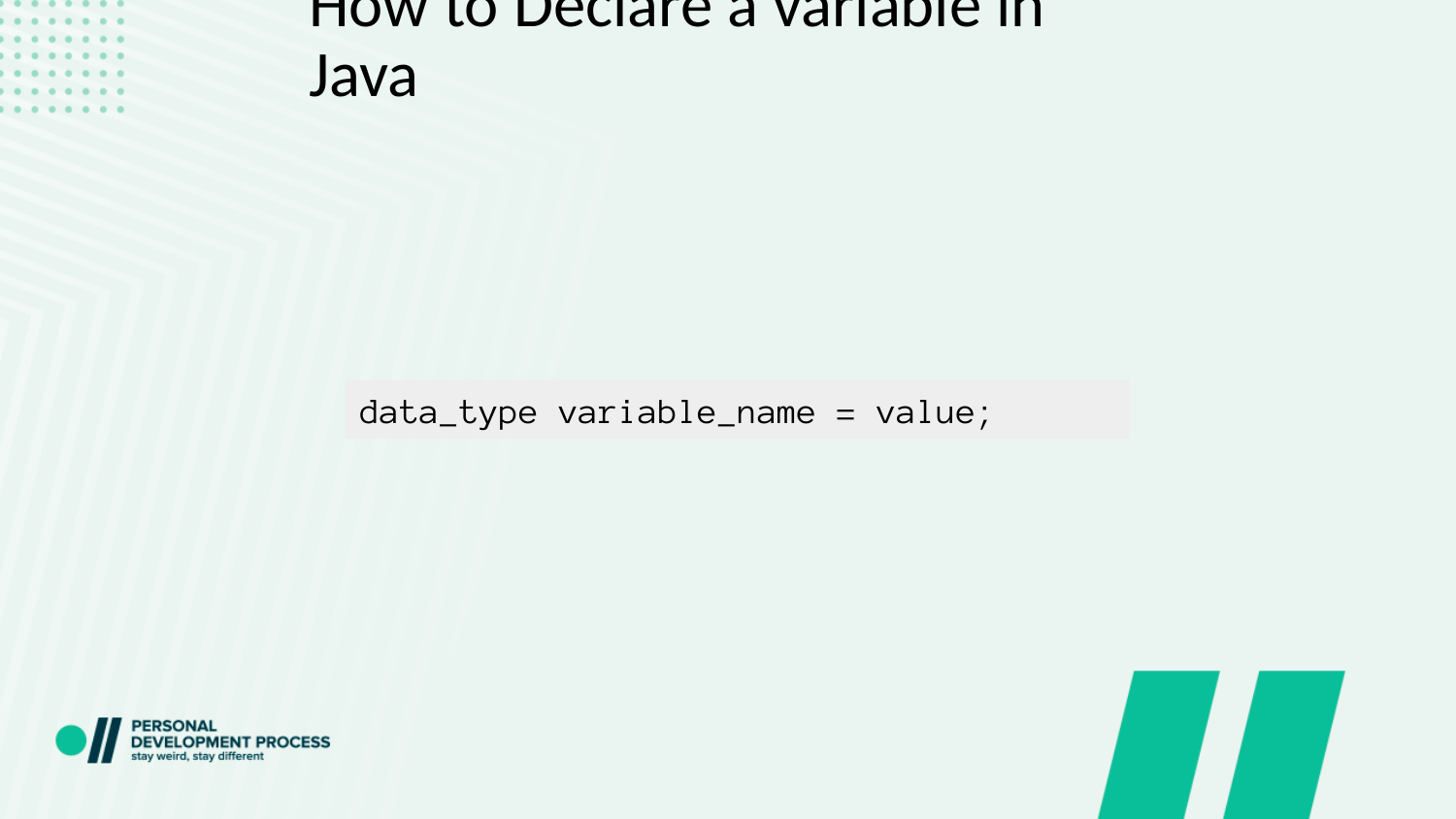

# How to Declare a variable in Java
data_type variable_name = value;